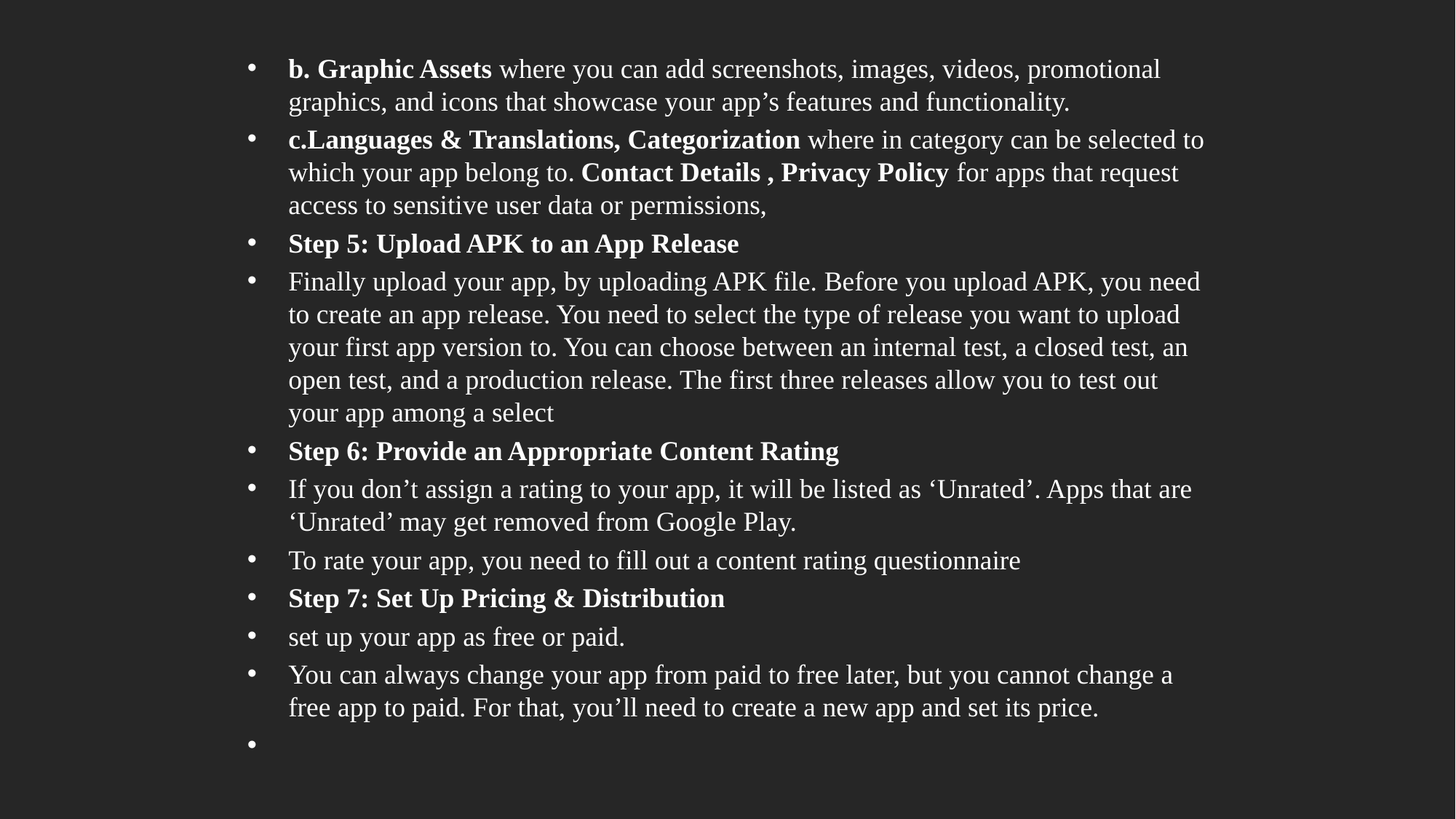

b. Graphic Assets where you can add screenshots, images, videos, promotional graphics, and icons that showcase your app’s features and functionality.
c.Languages & Translations, Categorization where in category can be selected to which your app belong to. Contact Details , Privacy Policy for apps that request access to sensitive user data or permissions,
Step 5: Upload APK to an App Release
Finally upload your app, by uploading APK file. Before you upload APK, you need to create an app release. You need to select the type of release you want to upload your first app version to. You can choose between an internal test, a closed test, an open test, and a production release. The first three releases allow you to test out your app among a select
Step 6: Provide an Appropriate Content Rating
If you don’t assign a rating to your app, it will be listed as ‘Unrated’. Apps that are ‘Unrated’ may get removed from Google Play.
To rate your app, you need to fill out a content rating questionnaire
Step 7: Set Up Pricing & Distribution
set up your app as free or paid.
You can always change your app from paid to free later, but you cannot change a free app to paid. For that, you’ll need to create a new app and set its price.